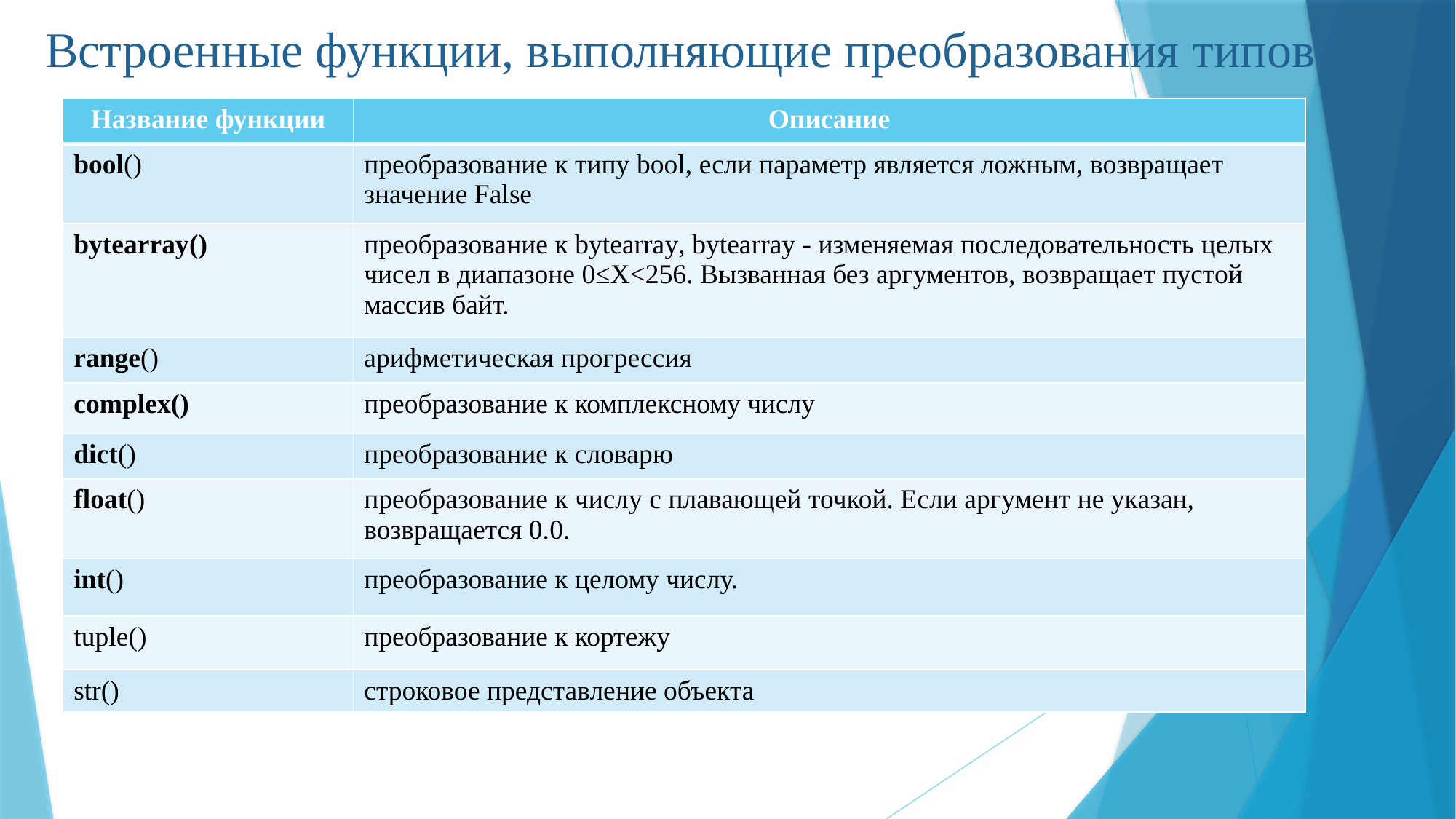

# Встроенные функции, выполняющие преобразования типов
| Название функции | Описание |
| --- | --- |
| bool() | преобразование к типу bool, если параметр является ложным, возвращает значение False |
| bytearray() | преобразование к bytearray, bytearray - изменяемая последовательность целых чисел в диапазоне 0≤X<256. Вызванная без аргументов, возвращает пустой массив байт. |
| range() | арифметическая прогрессия |
| complex() | преобразование к комплексному числу |
| dict() | преобразование к словарю |
| float() | преобразование к числу с плавающей точкой. Если аргумент не указан, возвращается 0.0. |
| int() | преобразование к целому числу. |
| tuple() | преобразование к кортежу |
| str() | строковое представление объекта |